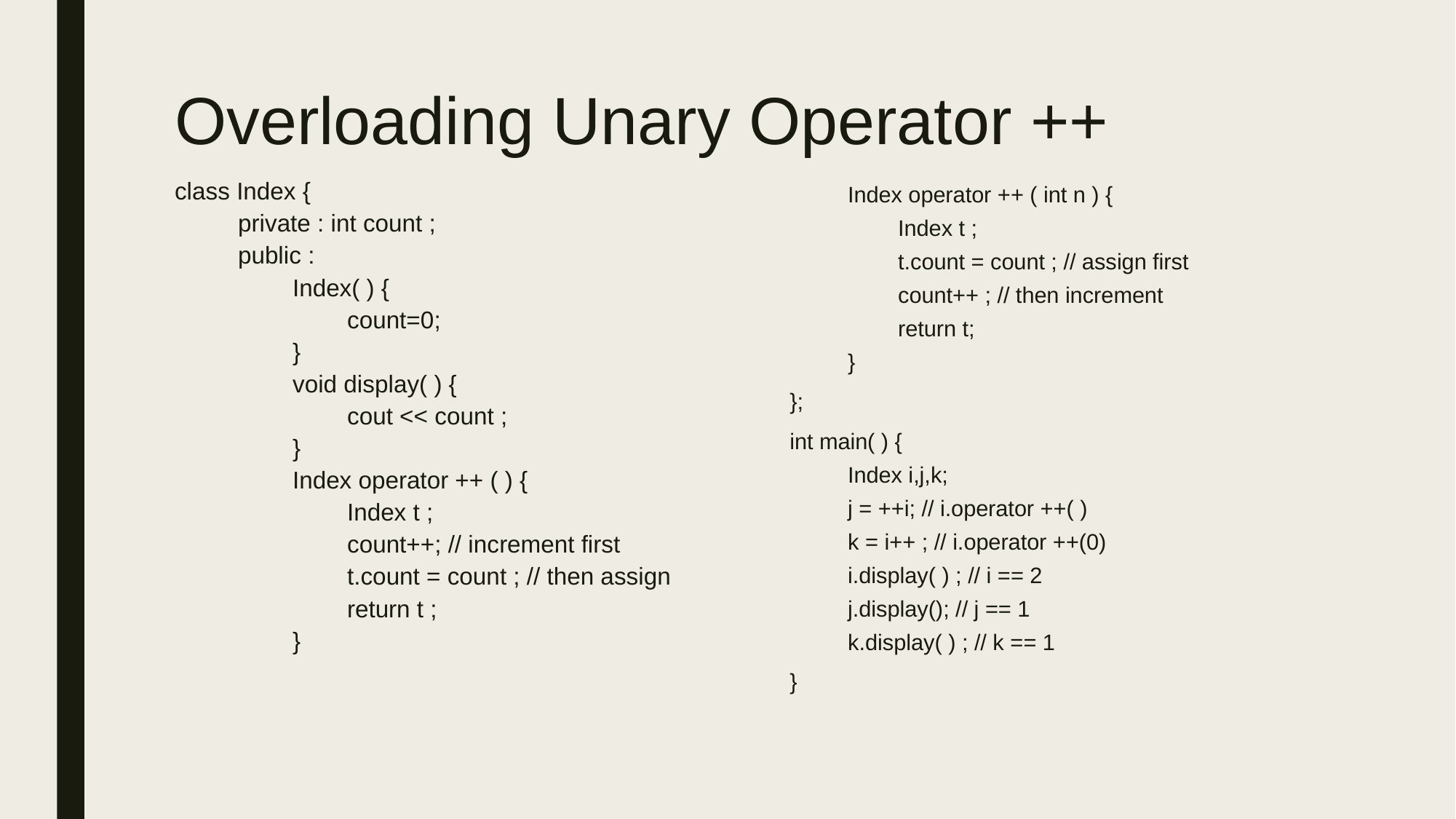

# Overloading Unary Operator ++
class Index {
private : int count ;
public :
Index( ) {
count=0;
}
void display( ) {
cout << count ;
}
Index operator ++ ( ) {
Index t ;
count++; // increment first
t.count = count ; // then assign
return t ;
}
Index operator ++ ( int n ) {
Index t ;
t.count = count ; // assign first
count++ ; // then increment
return t;
}
};
int main( ) {
Index i,j,k;
j = ++i; // i.operator ++( )
k = i++ ; // i.operator ++(0)
i.display( ) ; // i == 2
j.display(); // j == 1
k.display( ) ; // k == 1
}